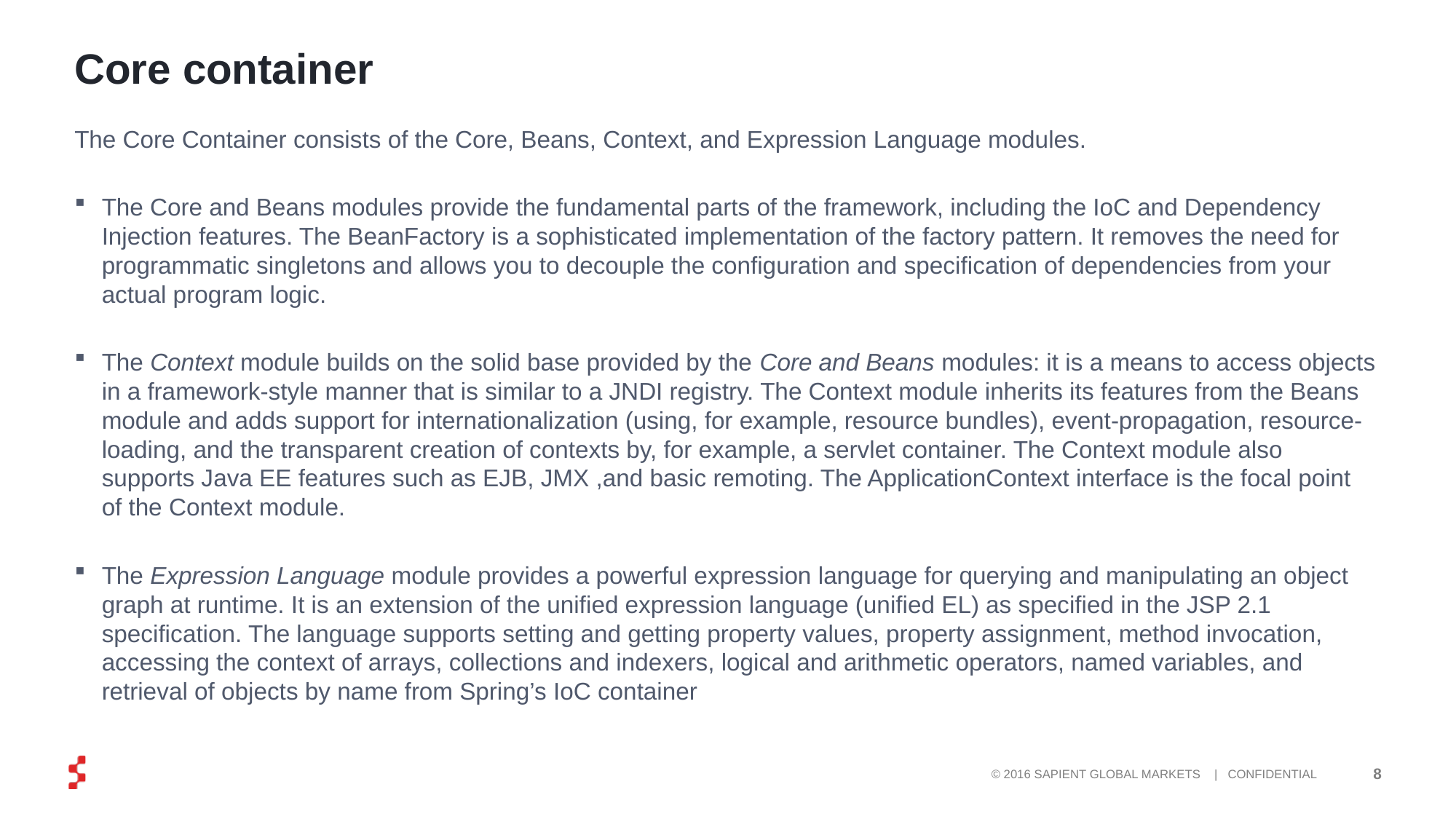

Core container
The Core Container consists of the Core, Beans, Context, and Expression Language modules.

The Core and Beans modules provide the fundamental parts of the framework, including the IoC and Dependency Injection features. The BeanFactory is a sophisticated implementation of the factory pattern. It removes the need for programmatic singletons and allows you to decouple the configuration and specification of dependencies from your actual program logic.

The Context module builds on the solid base provided by the Core and Beans modules: it is a means to access objects in a framework-style manner that is similar to a JNDI registry. The Context module inherits its features from the Beans module and adds support for internationalization (using, for example, resource bundles), event-propagation, resource-loading, and the transparent creation of contexts by, for example, a servlet container. The Context module also supports Java EE features such as EJB, JMX ,and basic remoting. The ApplicationContext interface is the focal point of the Context module.

The Expression Language module provides a powerful expression language for querying and manipulating an object graph at runtime. It is an extension of the unified expression language (unified EL) as specified in the JSP 2.1 specification. The language supports setting and getting property values, property assignment, method invocation, accessing the context of arrays, collections and indexers, logical and arithmetic operators, named variables, and retrieval of objects by name from Spring’s IoC container